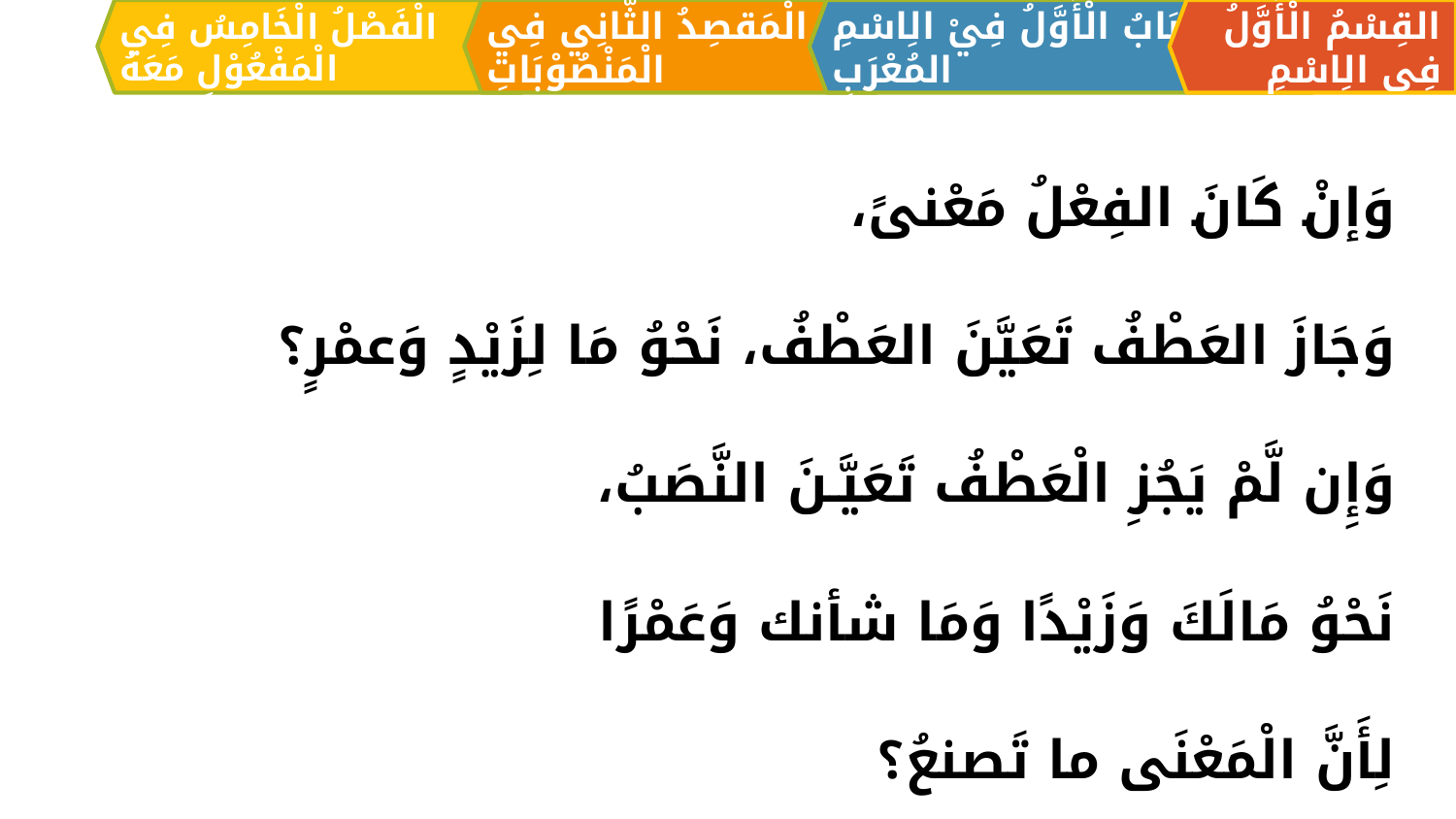

الْمَقصِدُ الثَّانِي فِي الْمَنْصُوْبَاتِ
القِسْمُ الْأَوَّلُ فِي الِاسْمِ
اَلبَابُ الْأَوَّلُ فِيْ الِاسْمِ المُعْرَبِ
الْفَصْلُ الْخَامِسُ فِي الْمَفْعُوْلِ مَعَهُ
وَإنْ كَانَ الفِعْلُ مَعْنىً،
	وَجَازَ العَطْفُ تَعَيَّنَ العَطْفُ، نَحْوُ مَا لِزَيْدٍ وَعمْرٍ؟
	وَإِن لَّمْ يَجُزِ الْعَطْفُ تَعَيَّـنَ النَّصَبُ،
	نَحْوُ مَالَكَ وَزَيْدًا وَمَا شأنك وَعَمْرًا
		لِأَنَّ الْمَعْنَى ما تَصنعُ؟